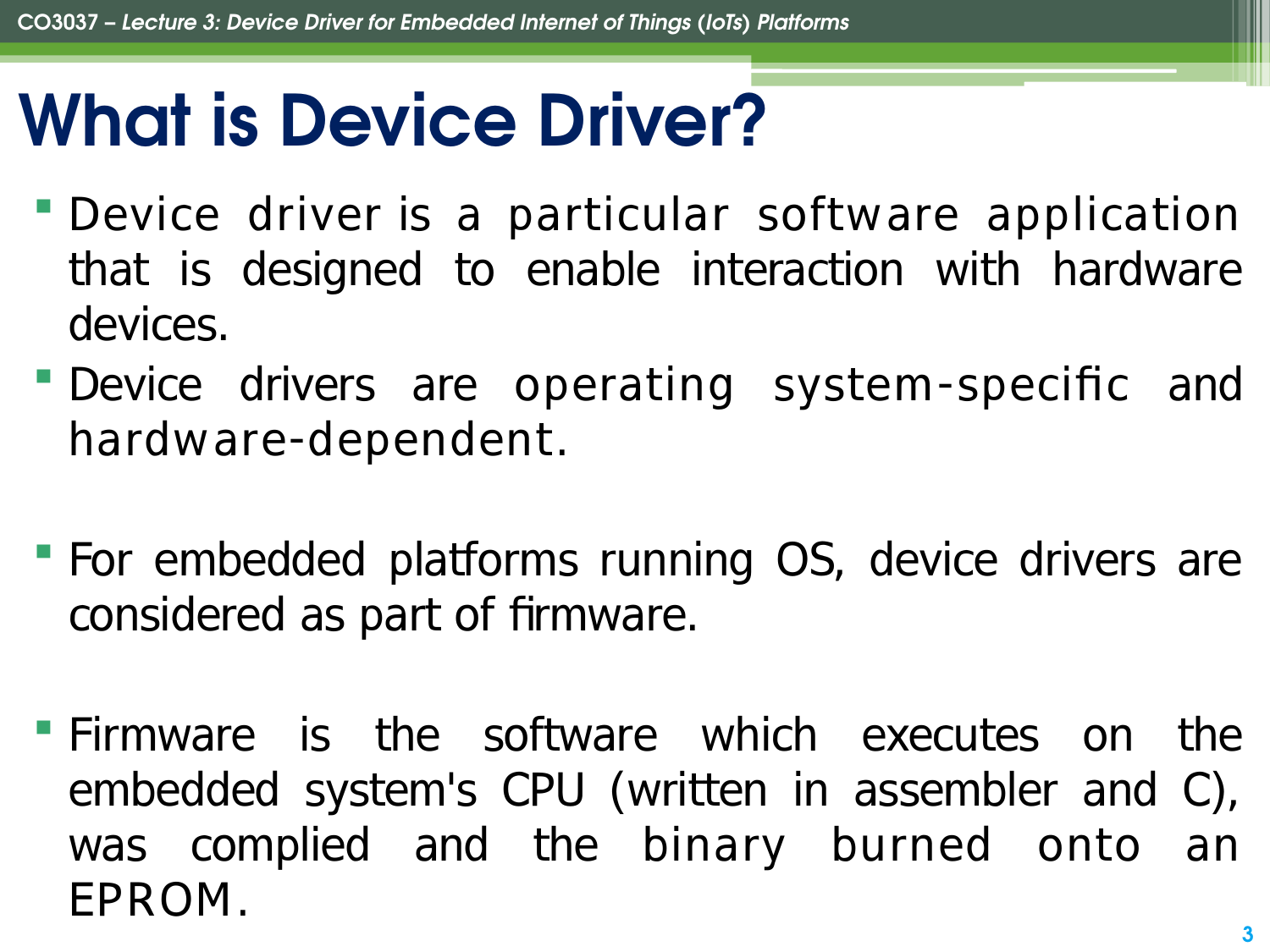

# What is Device Driver?
Device driver is a particular software application that is designed to enable interaction with hardware devices.
Device drivers are operating system-specific and hardware-dependent.

For embedded platforms running OS, device drivers are considered as part of firmware.

Firmware is the software which executes on the embedded system's CPU (written in assembler and C), was complied and the binary burned onto an EPROM.